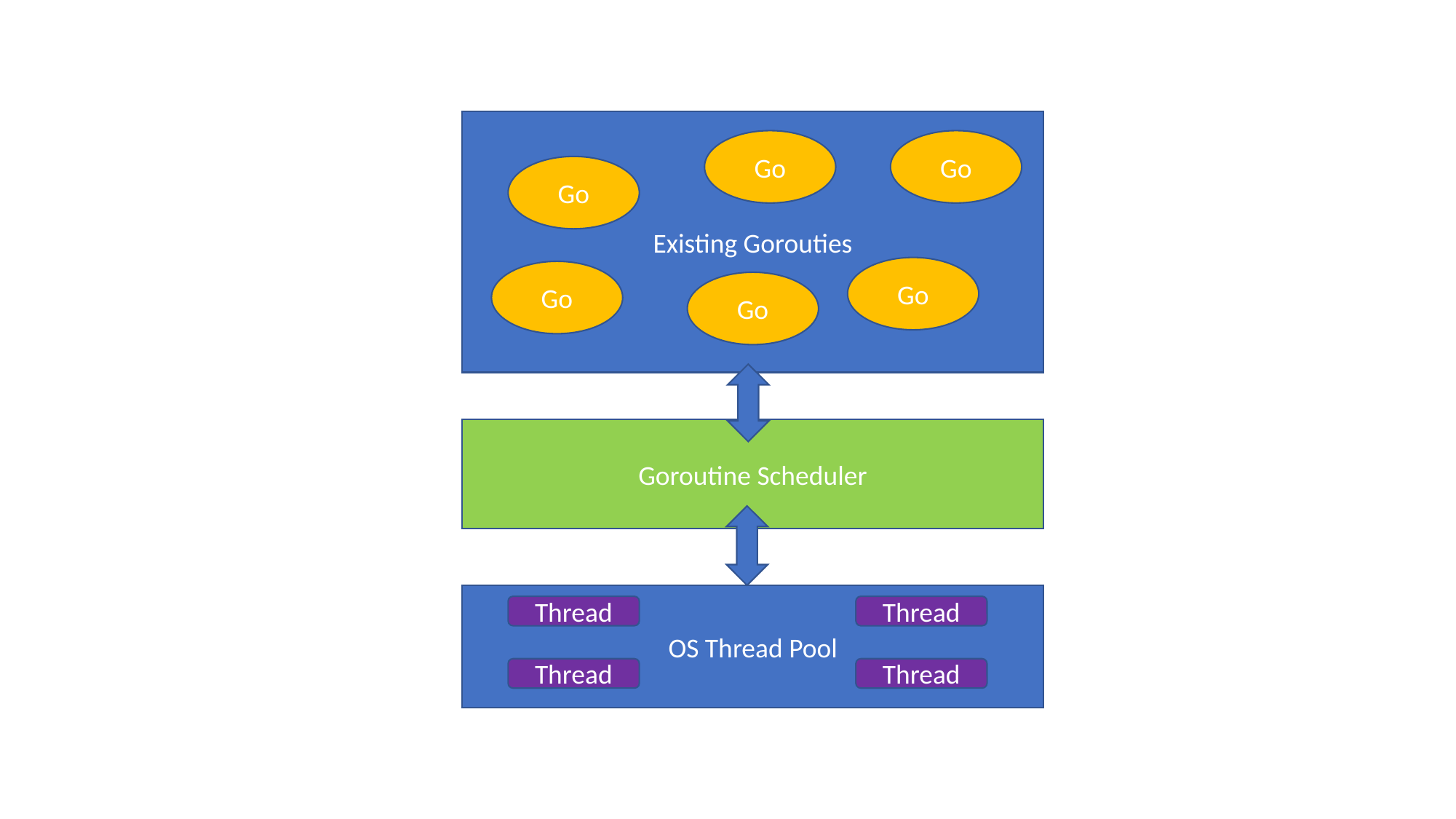

Existing Gorouties
Go
Go
Go
Go
Go
Go

Goroutine Scheduler

OS Thread Pool
Thread
Thread
Thread
Thread